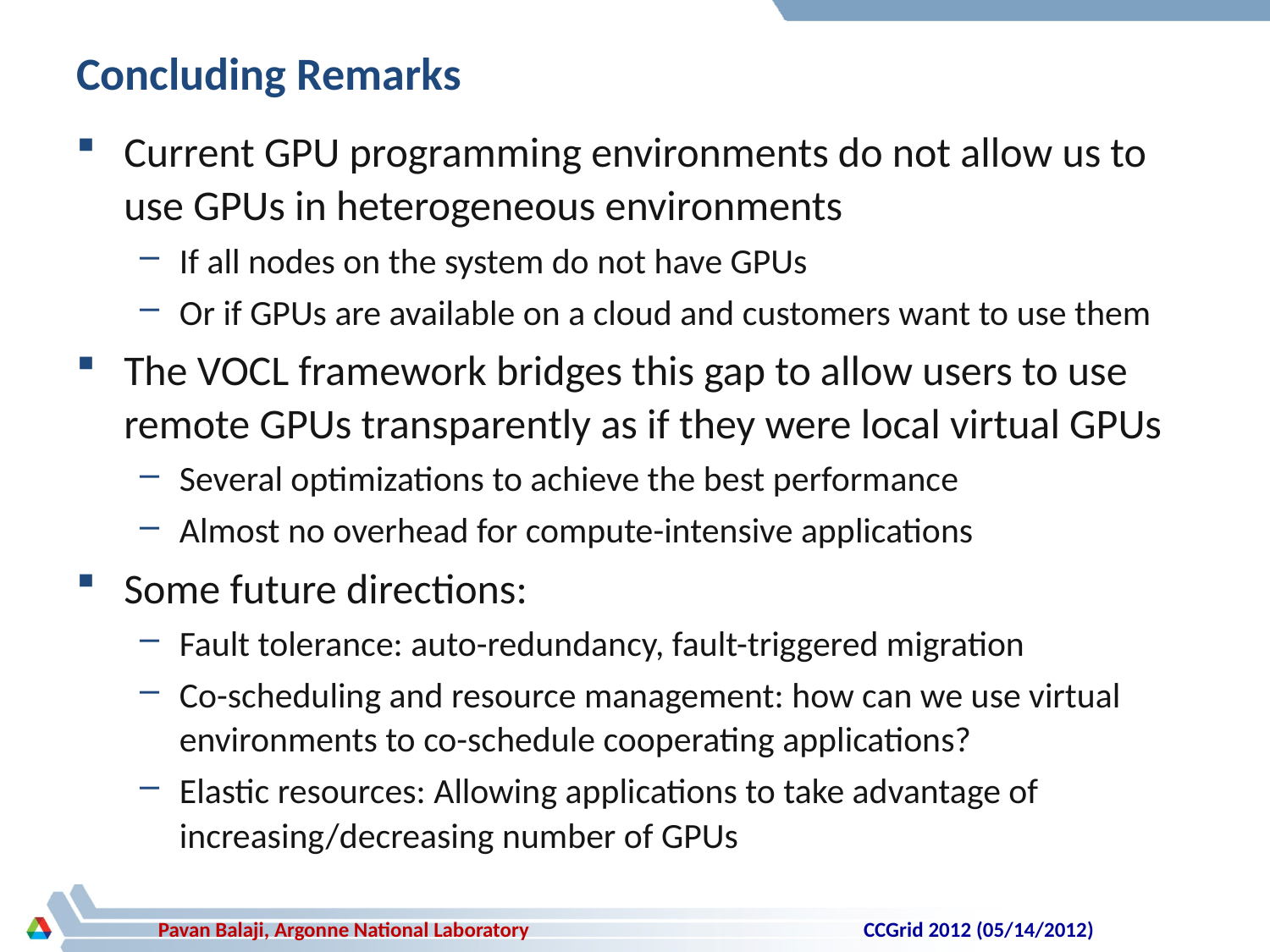

# Concluding Remarks
Current GPU programming environments do not allow us to use GPUs in heterogeneous environments
If all nodes on the system do not have GPUs
Or if GPUs are available on a cloud and customers want to use them
The VOCL framework bridges this gap to allow users to use remote GPUs transparently as if they were local virtual GPUs
Several optimizations to achieve the best performance
Almost no overhead for compute-intensive applications
Some future directions:
Fault tolerance: auto-redundancy, fault-triggered migration
Co-scheduling and resource management: how can we use virtual environments to co-schedule cooperating applications?
Elastic resources: Allowing applications to take advantage of increasing/decreasing number of GPUs
CCGrid 2012 (05/14/2012)